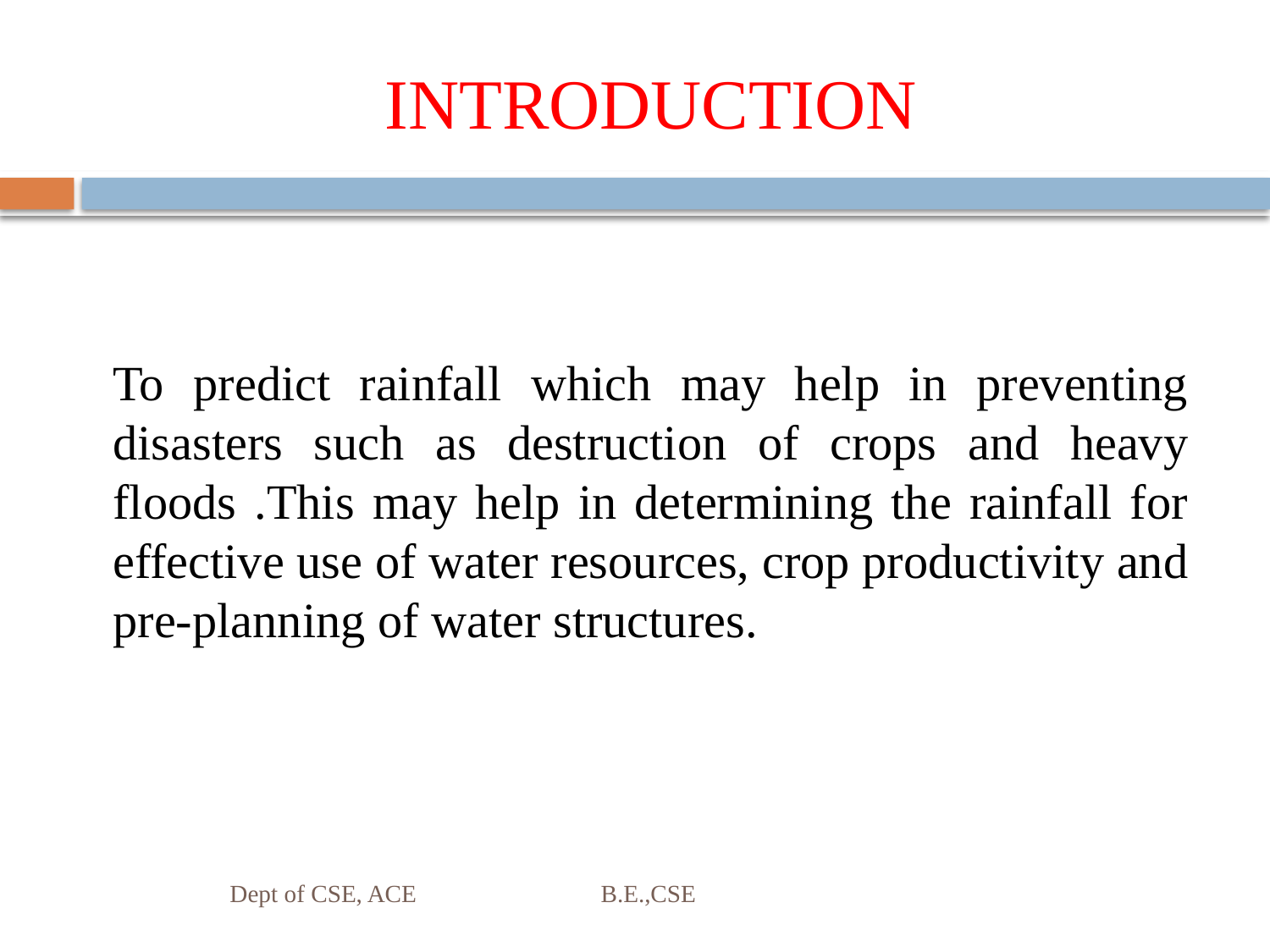

# INTRODUCTION

To predict rainfall which may help in preventing disasters such as destruction of crops and heavy floods .This may help in determining the rainfall for effective use of water resources, crop productivity and pre-planning of water structures.
Dept of CSE, ACE                              B.E.,CSE